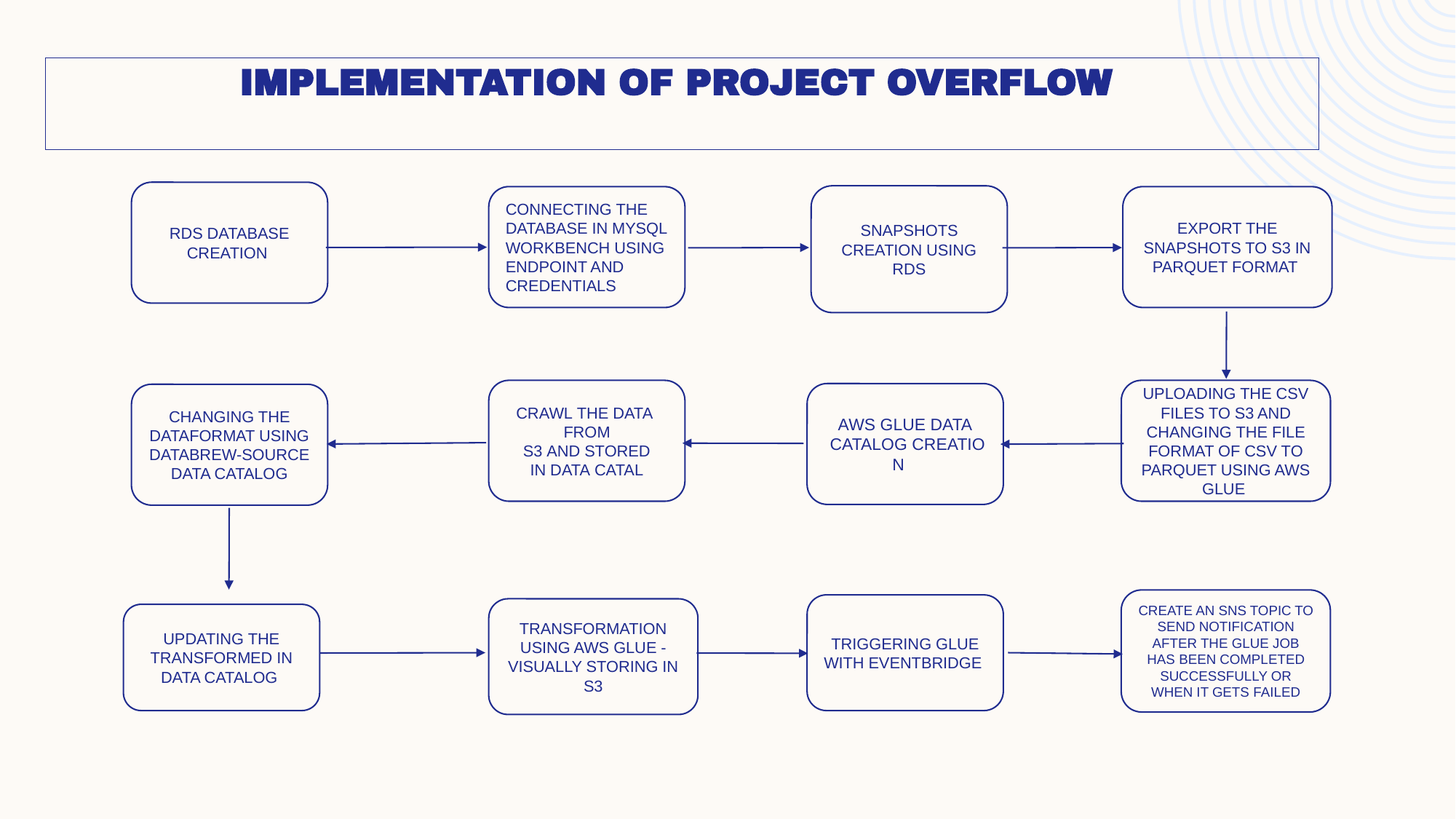

# Implementation of Project overflow
RDS DATABASE CREATION
SNAPSHOTS CREATION USING RDS
EXPORT THE SNAPSHOTS TO S3 IN PARQUET FORMAT
CONNECTING THE DATABASE IN MYSQL WORKBENCH USING ENDPOINT AND CREDENTIALS
CRAWL THE DATA  FROM S3 AND STORED IN DATA CATAL
UPLOADING THE CSV FILES TO S3 AND CHANGING THE FILE FORMAT OF CSV TO PARQUET USING AWS GLUE
AWS GLUE DATA
 CATALOG CREATION
CHANGING THE DATAFORMAT USING DATABREW-SOURCE DATA CATALOG
CREATE AN SNS TOPIC TO SEND NOTIFICATION AFTER THE GLUE JOB HAS BEEN COMPLETED SUCCESSFULLY OR WHEN IT GETS FAILED
TRIGGERING GLUE WITH EVENTBRIDGE
TRANSFORMATION USING AWS GLUE -VISUALLY STORING IN S3
UPDATING THE TRANSFORMED IN DATA CATALOG